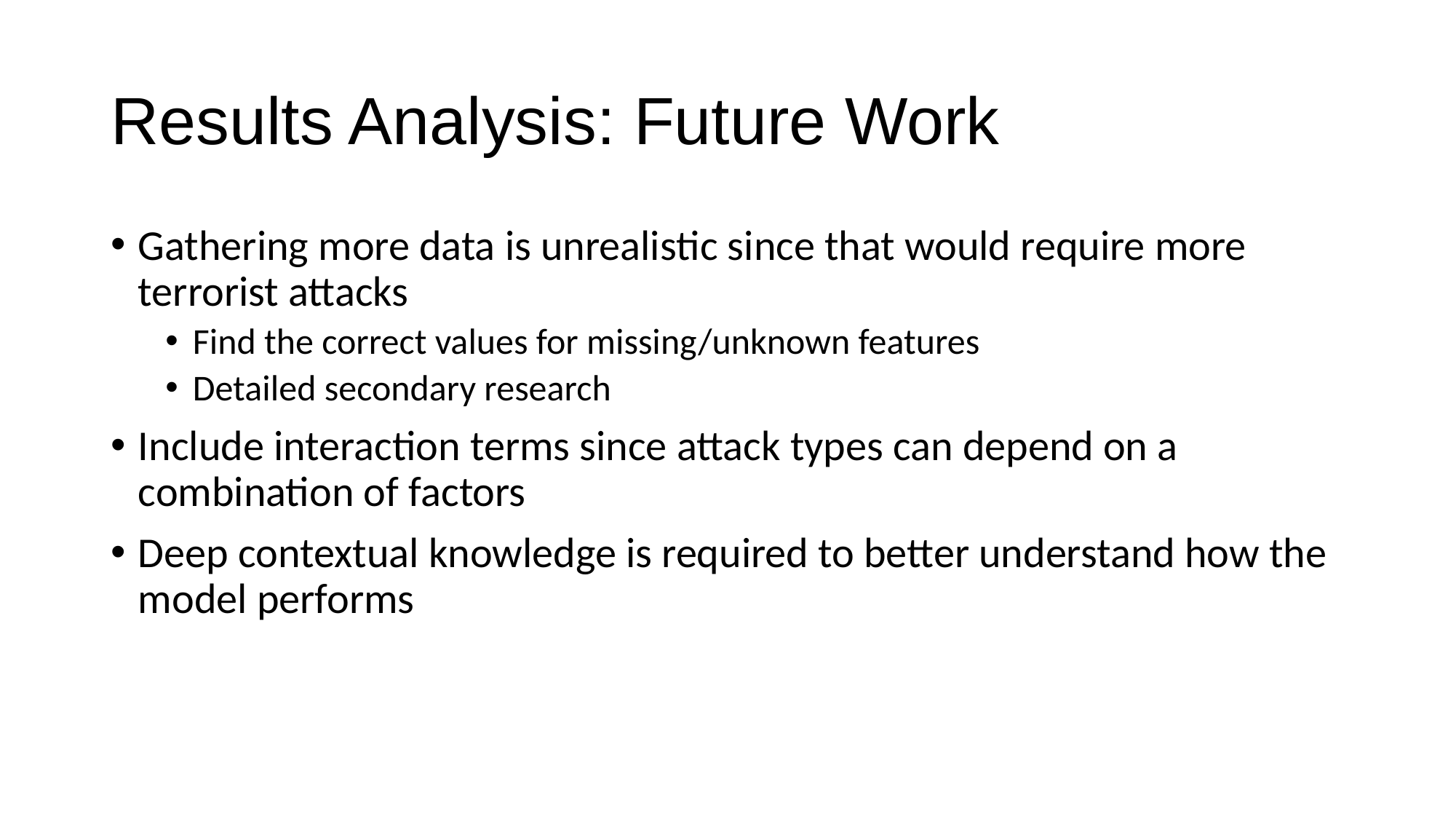

# Results Analysis: Future Work
Gathering more data is unrealistic since that would require more terrorist attacks
Find the correct values for missing/unknown features
Detailed secondary research
Include interaction terms since attack types can depend on a combination of factors
Deep contextual knowledge is required to better understand how the model performs